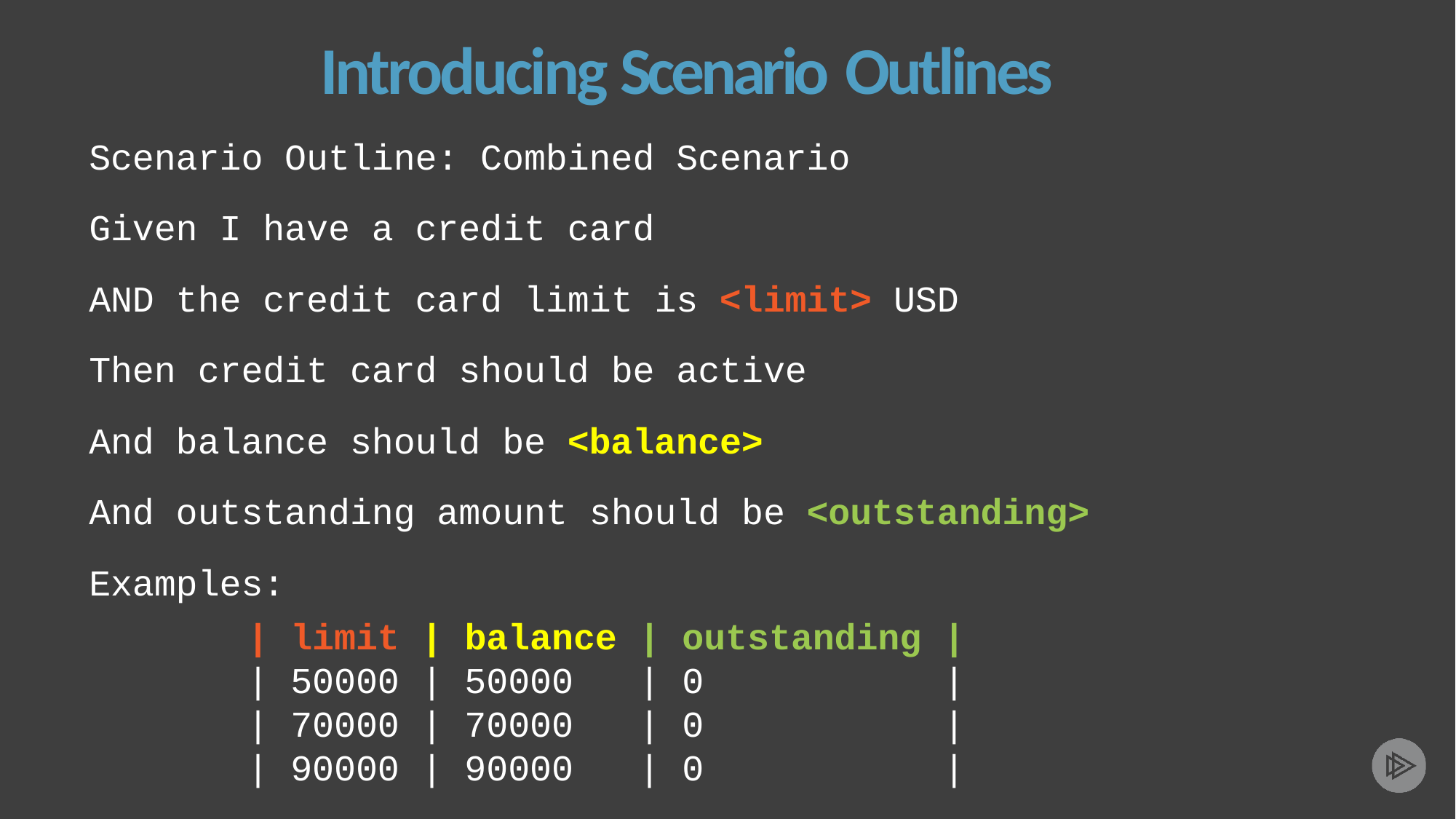

# Introducing Scenario Outlines
Scenario Outline: Combined Scenario
Given I have a credit card
AND the credit card limit is <limit> USD
Then credit card should be active
And balance should be <balance>
And outstanding amount should be <outstanding>
Examples:
| limit | balance | outstanding |
| 50000 | 50000   | 0           |
| 70000 | 70000   | 0           |
| 90000 | 90000   | 0           |